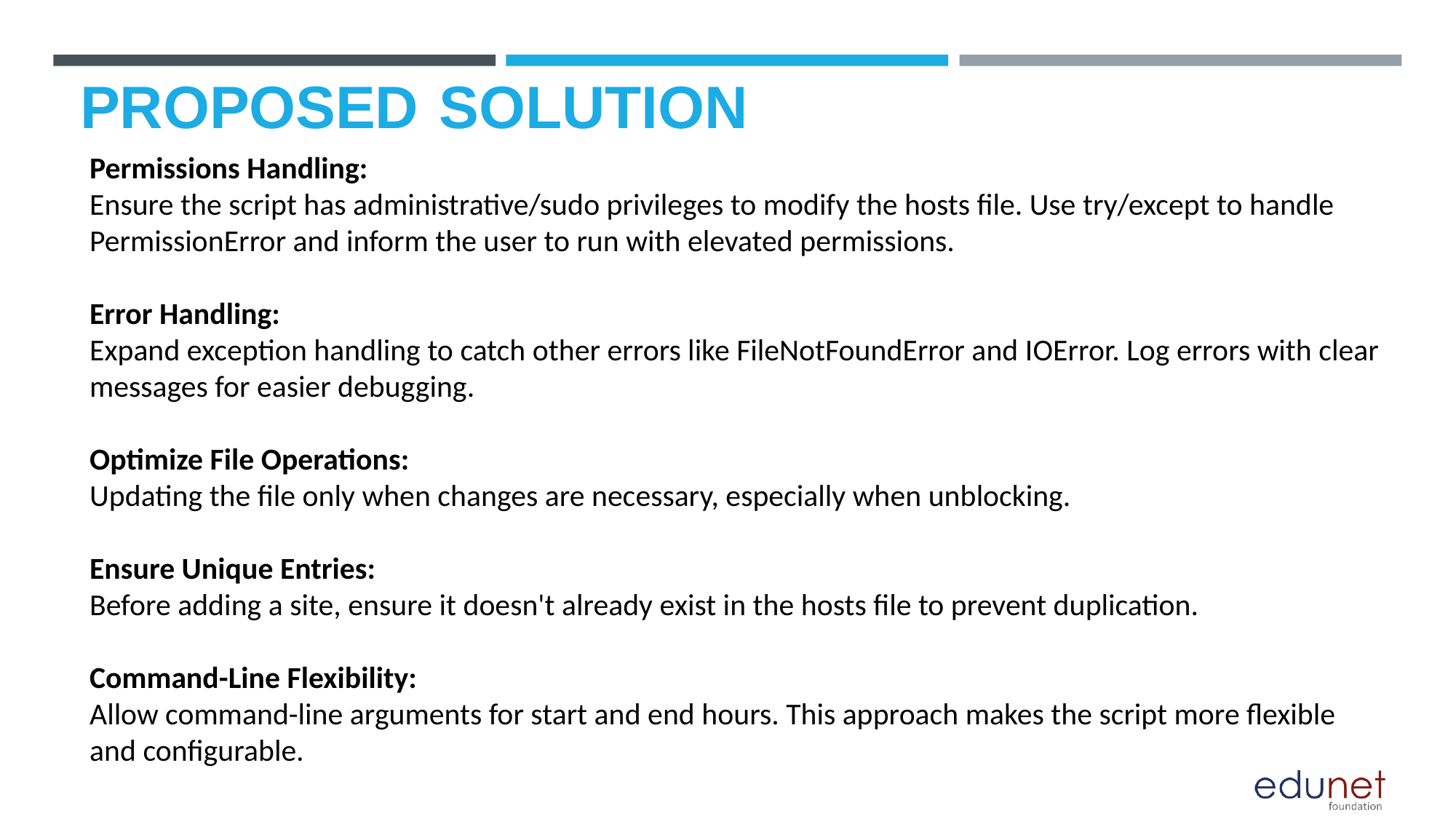

# PROPOSED SOLUTION
Permissions Handling:
Ensure the script has administrative/sudo privileges to modify the hosts file. Use try/except to handle
PermissionError and inform the user to run with elevated permissions.

Error Handling:
Expand exception handling to catch other errors like FileNotFoundError and IOError. Log errors with clear messages for easier debugging.

Optimize File Operations:
Updating the file only when changes are necessary, especially when unblocking.

Ensure Unique Entries:
Before adding a site, ensure it doesn't already exist in the hosts file to prevent duplication.

Command-Line Flexibility:
Allow command-line arguments for start and end hours. This approach makes the script more flexible and configurable.